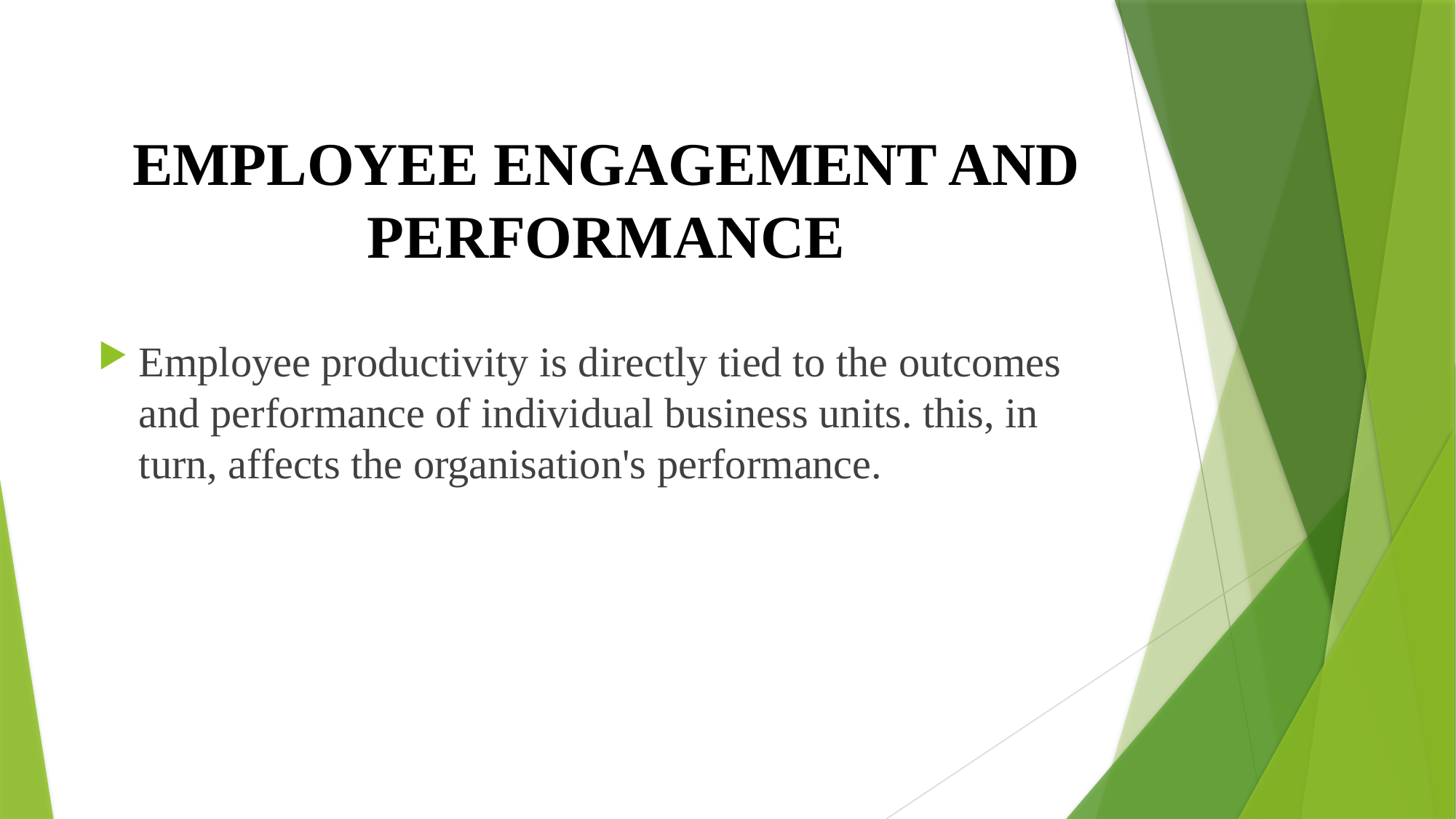

# EMPLOYEE ENGAGEMENT AND PERFORMANCE
Employee productivity is directly tied to the outcomes and performance of individual business units. this, in turn, affects the organisation's performance.